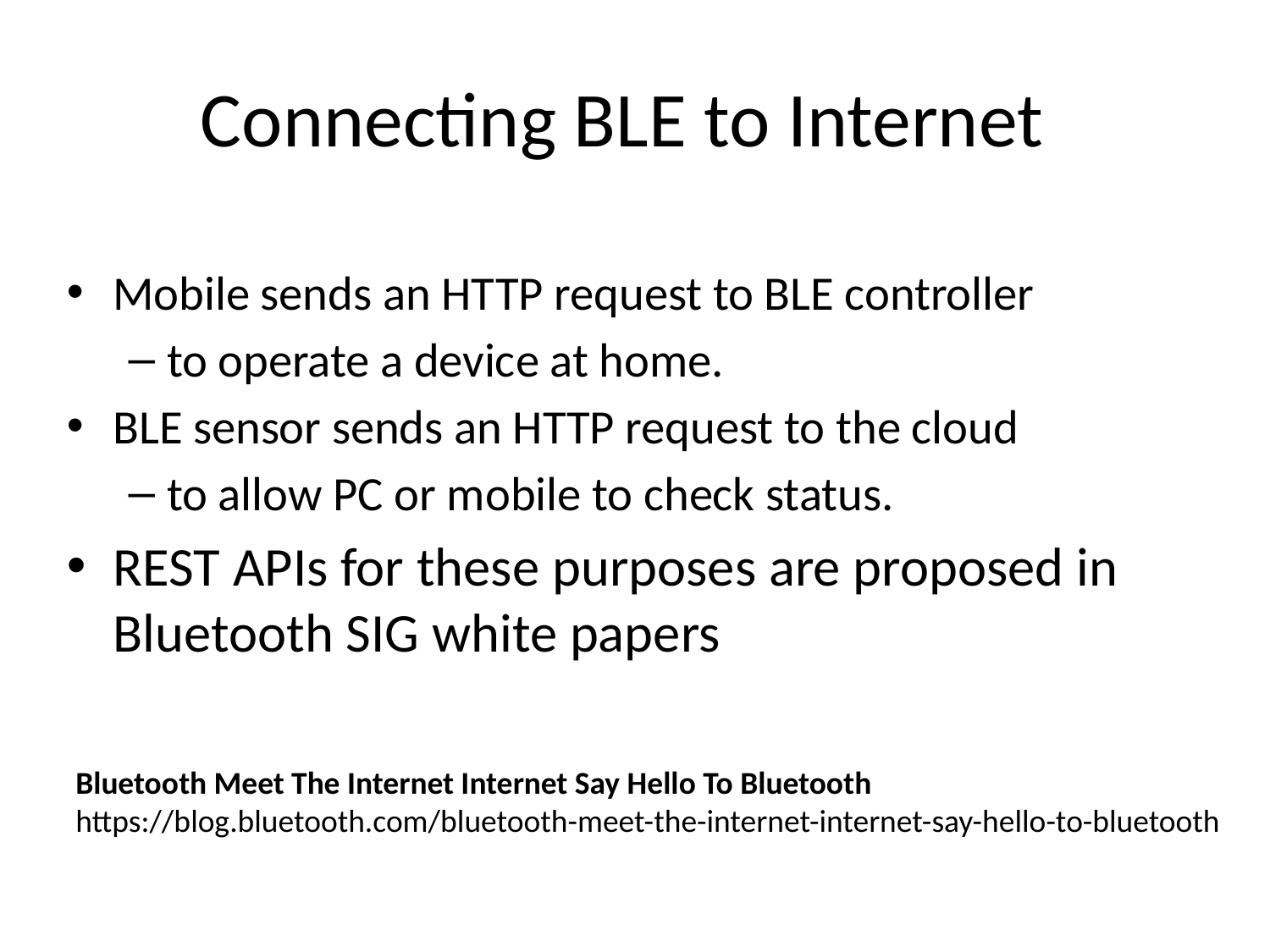

# Connecting BLE to Internet
Mobile sends an HTTP request to BLE controller
to operate a device at home.
BLE sensor sends an HTTP request to the cloud
to allow PC or mobile to check status.
REST APIs for these purposes are proposed in Bluetooth SIG white papers
Bluetooth Meet The Internet Internet Say Hello To Bluetooth
https://blog.bluetooth.com/bluetooth-meet-the-internet-internet-say-hello-to-bluetooth